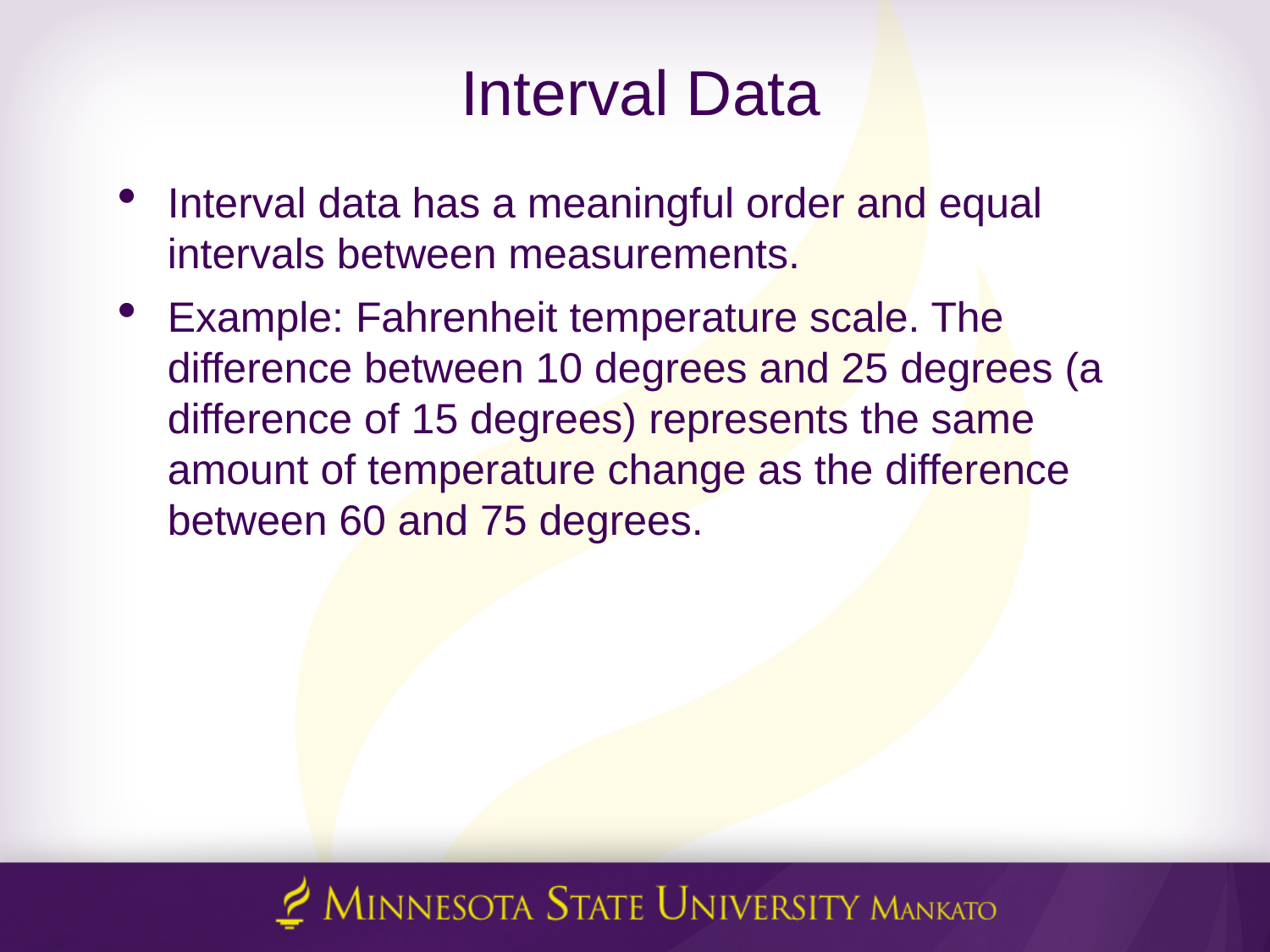

# Interval Data
Interval data has a meaningful order and equal intervals between measurements.
Example: Fahrenheit temperature scale. The difference between 10 degrees and 25 degrees (a difference of 15 degrees) represents the same amount of temperature change as the difference between 60 and 75 degrees.